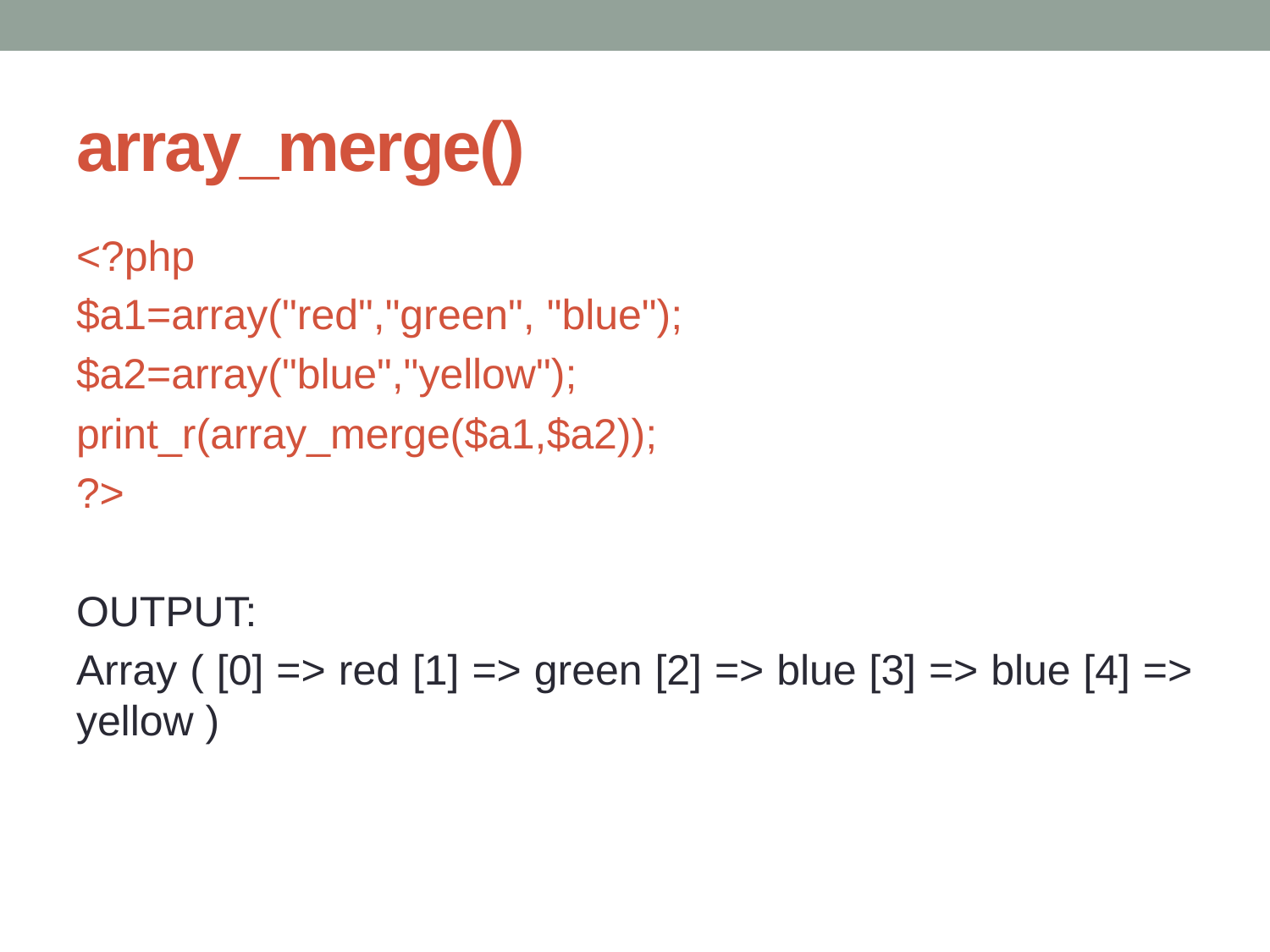

# array_merge()
<?php
$a1=array("red","green", "blue");
$a2=array("blue","yellow");
print_r(array_merge($a1,$a2));
?>

OUTPUT:
Array ( [0] => red [1] => green [2] => blue [3] => blue [4] => yellow )